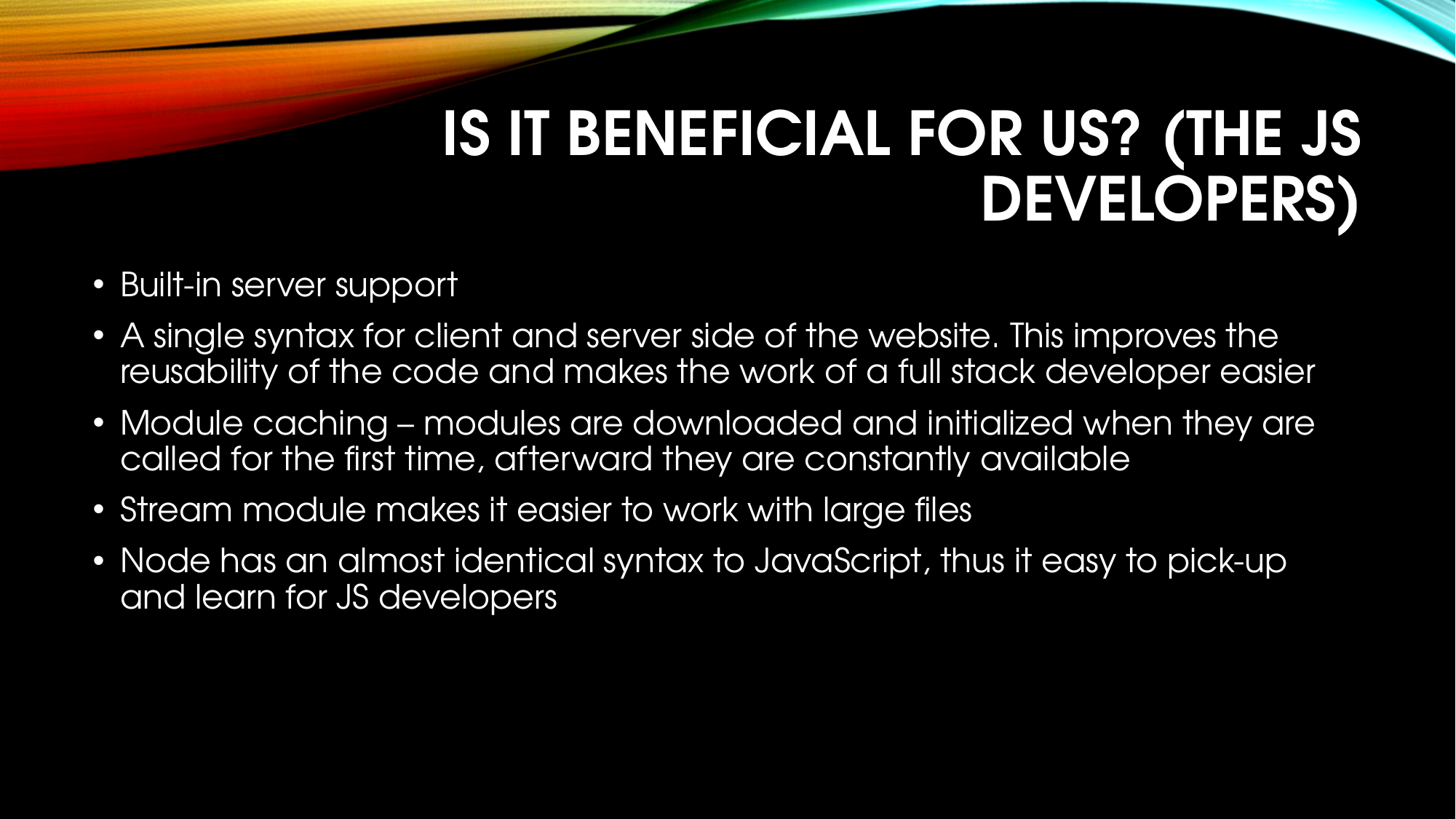

# Is It Beneficial For Us? (The JS Developers)
Built-in server support
A single syntax for client and server side of the website. This improves the reusability of the code and makes the work of a full stack developer easier
Module caching – modules are downloaded and initialized when they are called for the first time, afterward they are constantly available
Stream module makes it easier to work with large files
Node has an almost identical syntax to JavaScript, thus it easy to pick-up and learn for JS developers